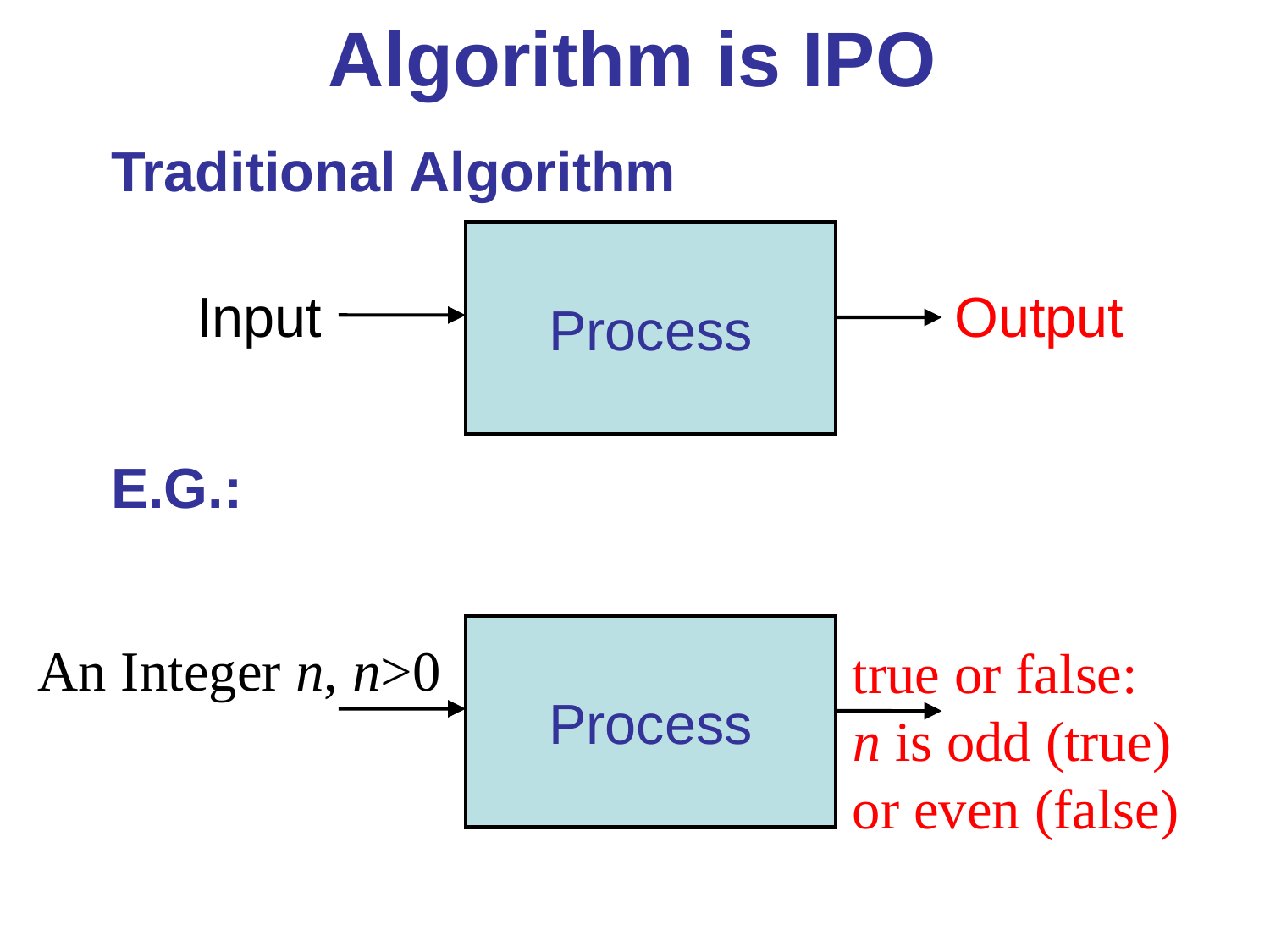

# Algorithm is IPO
  Traditional Algorithm

  E.G.:
Process
Input
Output

Process
An Integer n, n>0
true or false:
n is odd (true)
or even (false)